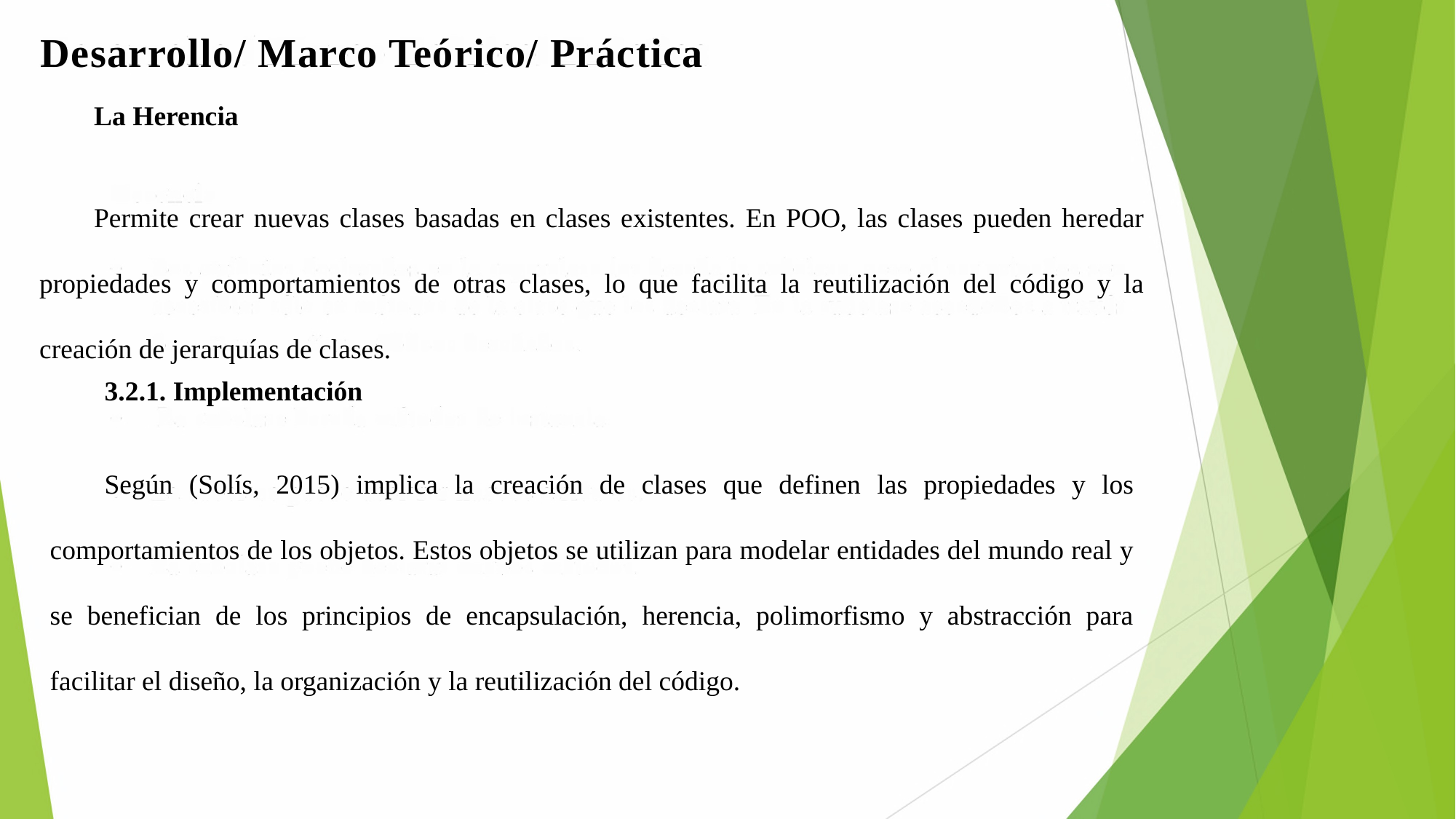

Desarrollo/ Marco Teórico/ Práctica
La Herencia
Permite crear nuevas clases basadas en clases existentes. En POO, las clases pueden heredar propiedades y comportamientos de otras clases, lo que facilita la reutilización del código y la creación de jerarquías de clases.
3.2.1. Implementación
Según (Solís, 2015) implica la creación de clases que definen las propiedades y los comportamientos de los objetos. Estos objetos se utilizan para modelar entidades del mundo real y se benefician de los principios de encapsulación, herencia, polimorfismo y abstracción para facilitar el diseño, la organización y la reutilización del código.